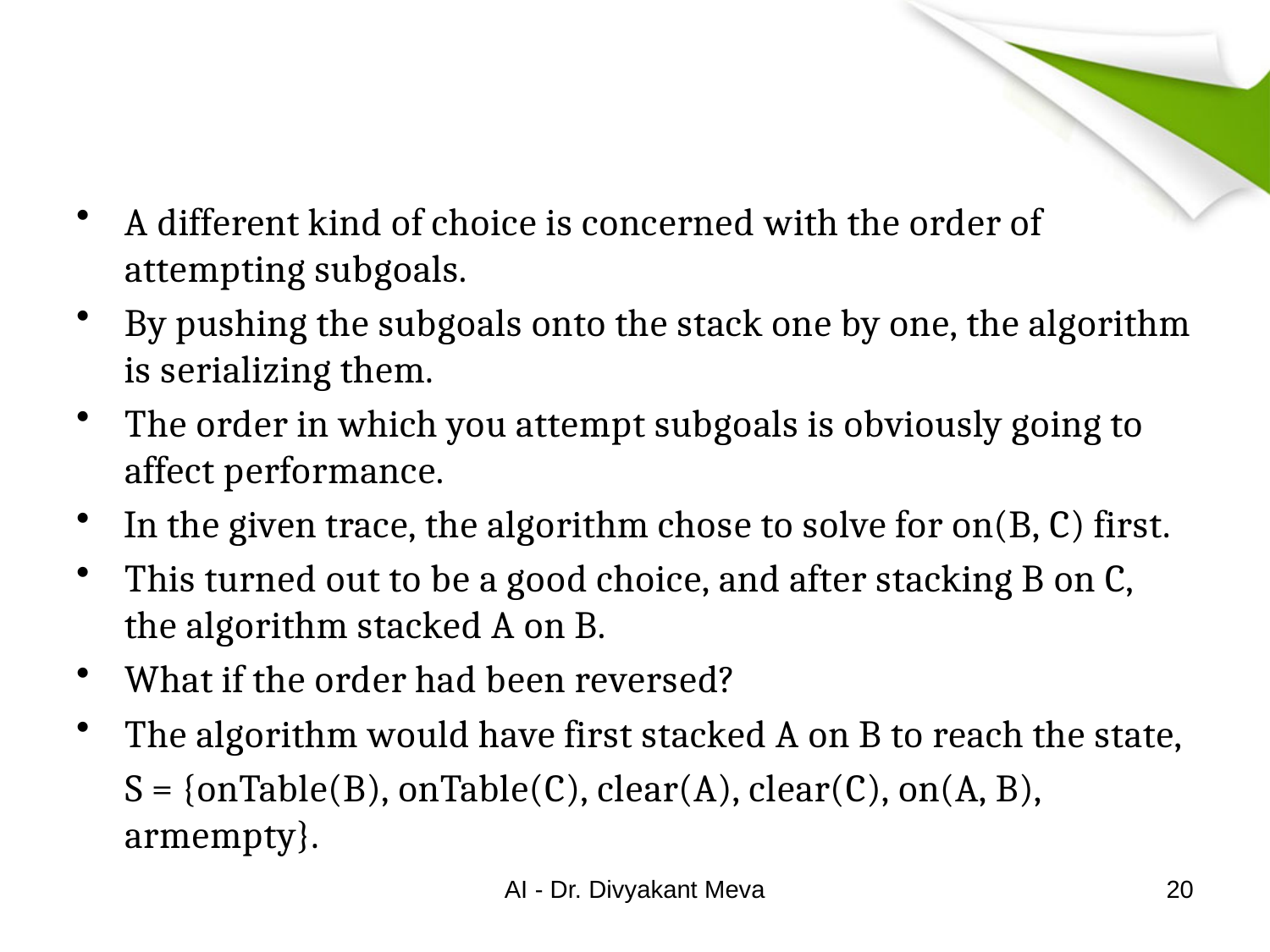

#
A different kind of choice is concerned with the order of attempting subgoals.
By pushing the subgoals onto the stack one by one, the algorithm is serializing them.
The order in which you attempt subgoals is obviously going to affect performance.
In the given trace, the algorithm chose to solve for on(B, C) first.
This turned out to be a good choice, and after stacking B on C, the algorithm stacked A on B.
What if the order had been reversed?
The algorithm would have first stacked A on B to reach the state,
	S = {onTable(B), onTable(C), clear(A), clear(C), on(A, B), armempty}.

AI - Dr. Divyakant Meva
20